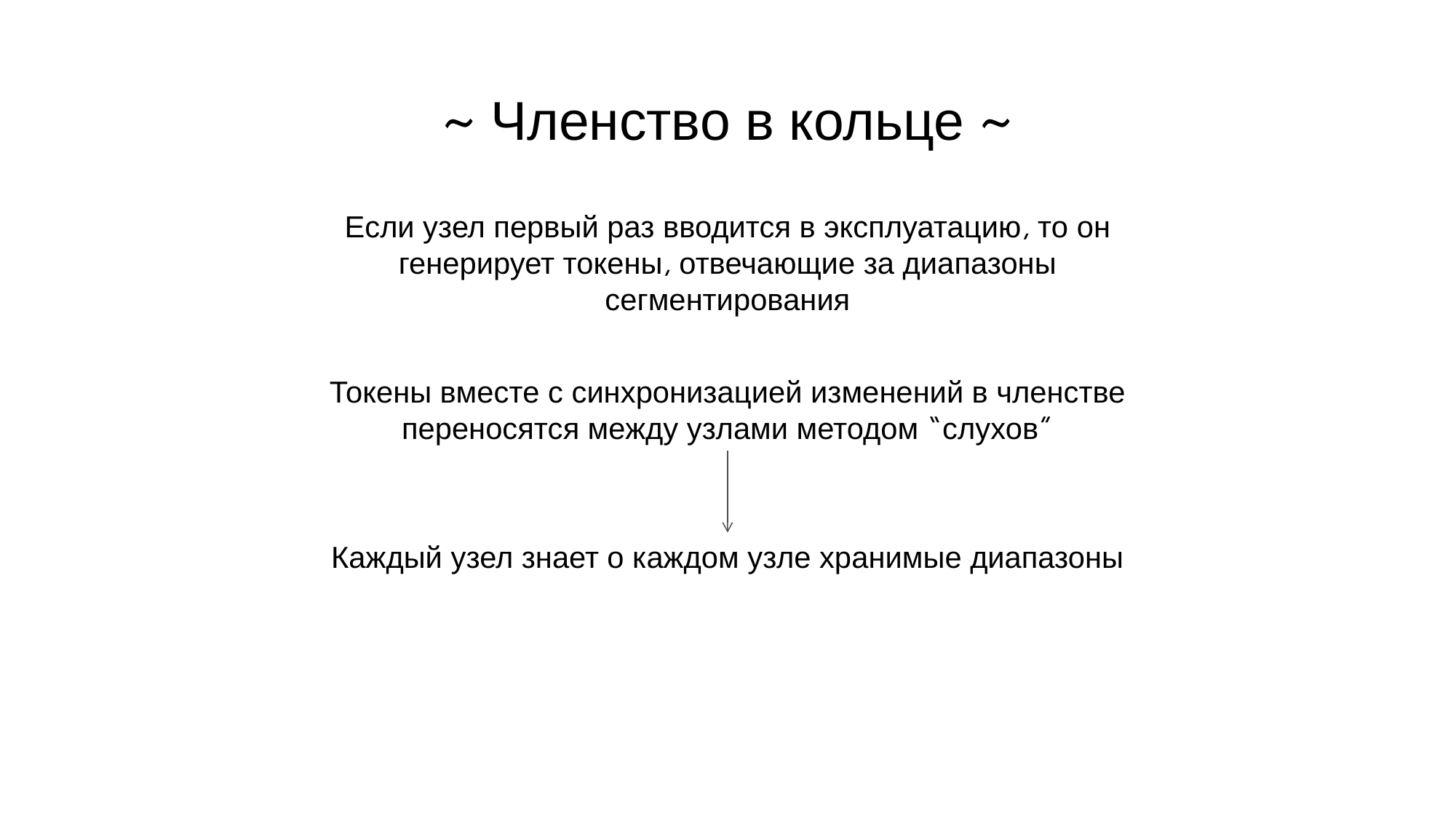

# ~ Членство в кольце ~
Если узел первый раз вводится в эксплуатацию, то он генерирует токены, отвечающие за диапазоны сегментирования
Токены вместе с синхронизацией изменений в членстве переносятся между узлами методом “слухов”
Каждый узел знает о каждом узле хранимые диапазоны